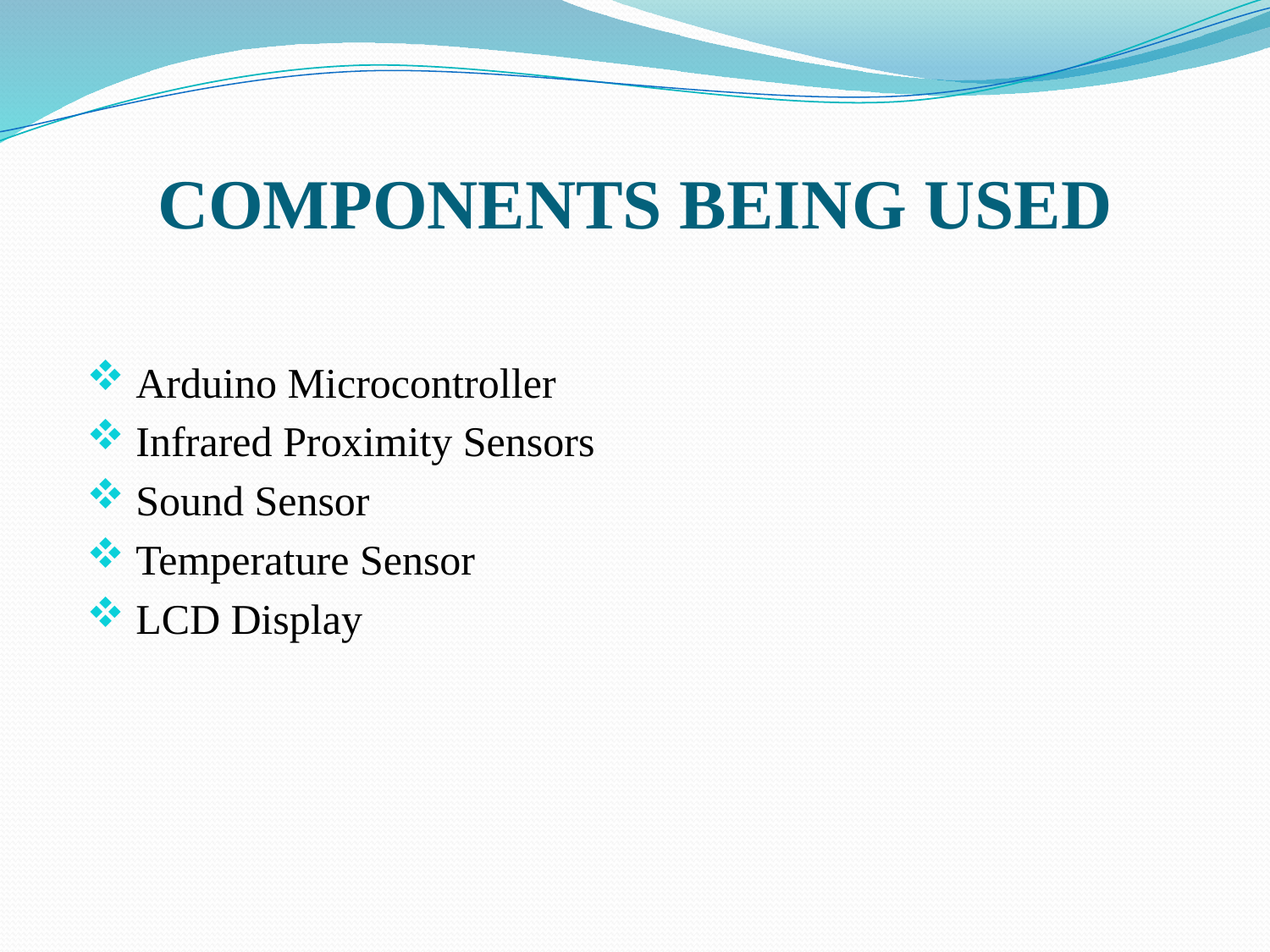

# COMPONENTS BEING USED
 Arduino Microcontroller
 Infrared Proximity Sensors
 Sound Sensor
 Temperature Sensor
 LCD Display